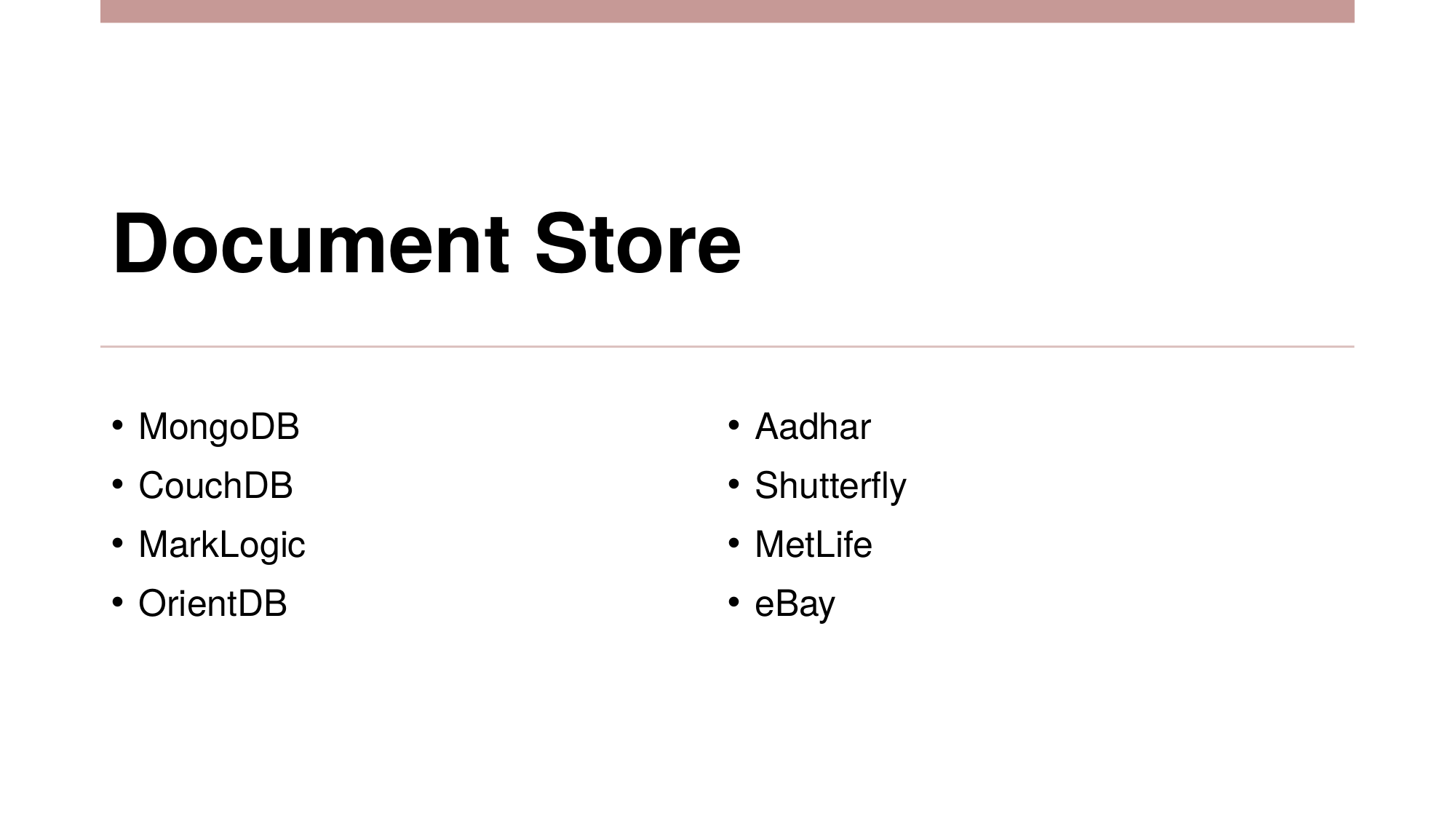

# Document Store

MongoDB
CouchDB
MarkLogic
OrientDB

Aadhar
Shutterfly
MetLife
eBay